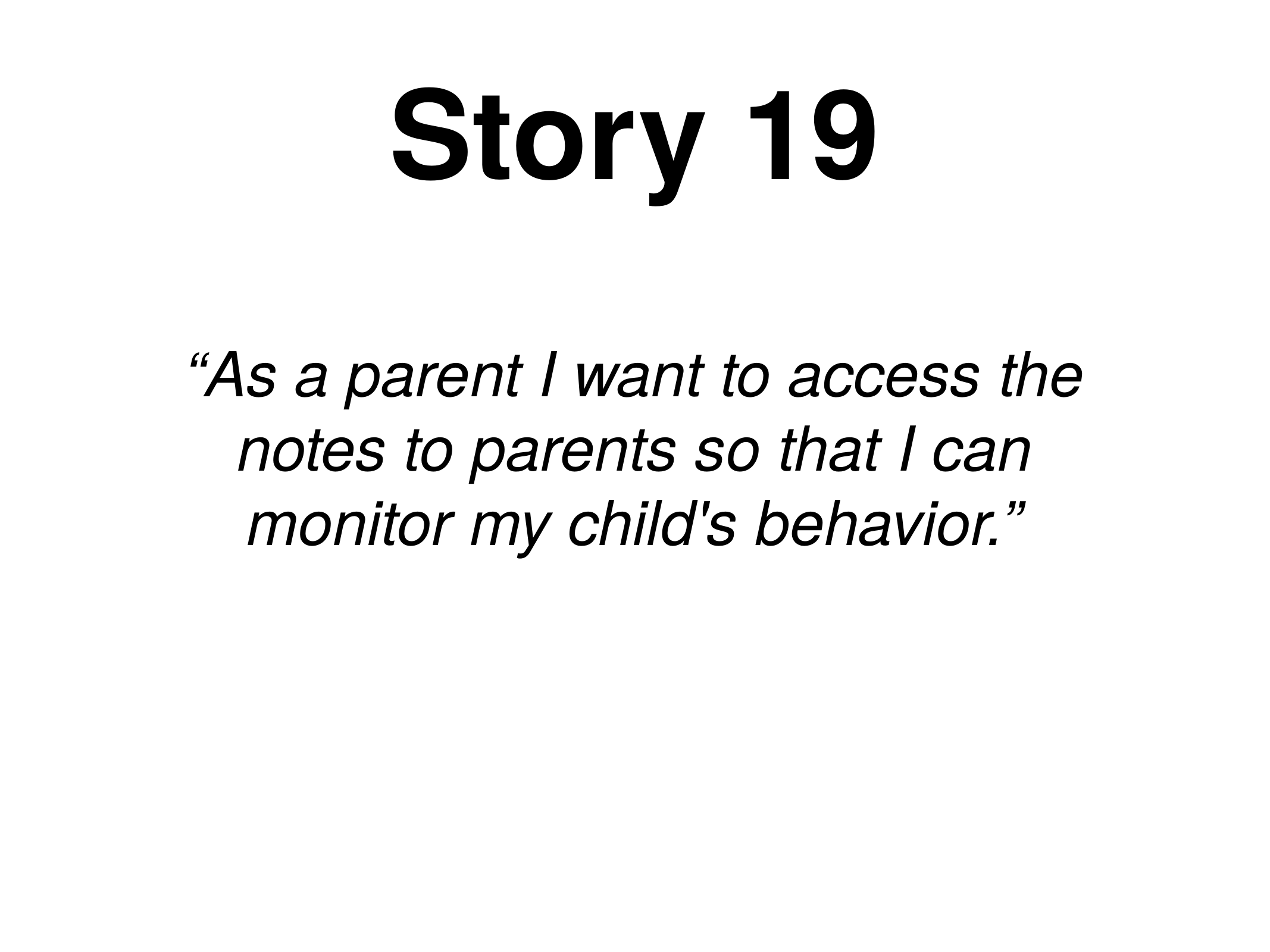

Story 19
“As a parent I want to access the notes to parents so that I can monitor my child's behavior.”